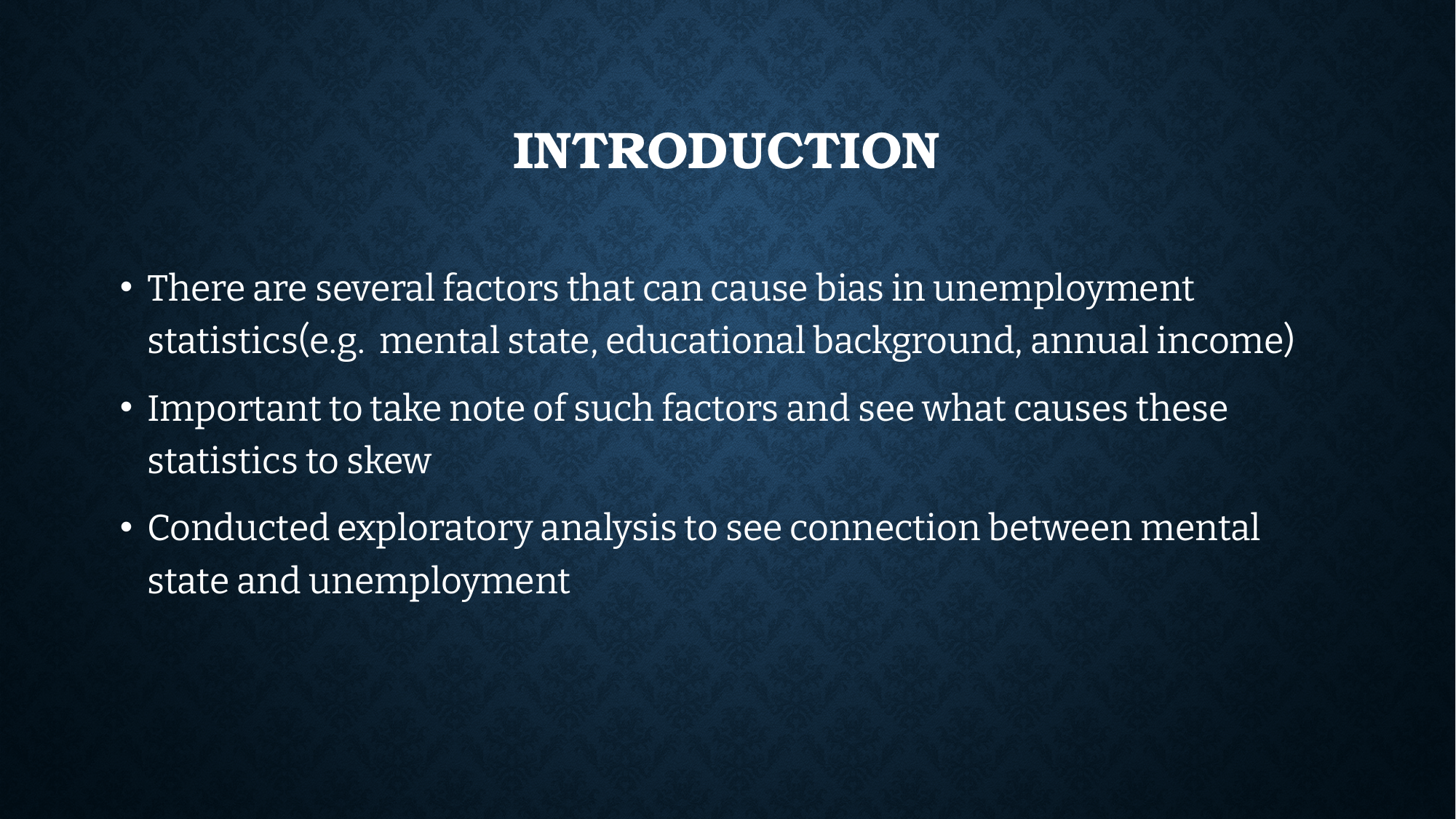

# Introduction
There are several factors that can cause bias in unemployment statistics(e.g.  mental state, educational background, annual income)
Important to take note of such factors and see what causes these statistics to skew
Conducted exploratory analysis to see connection between mental state and unemployment